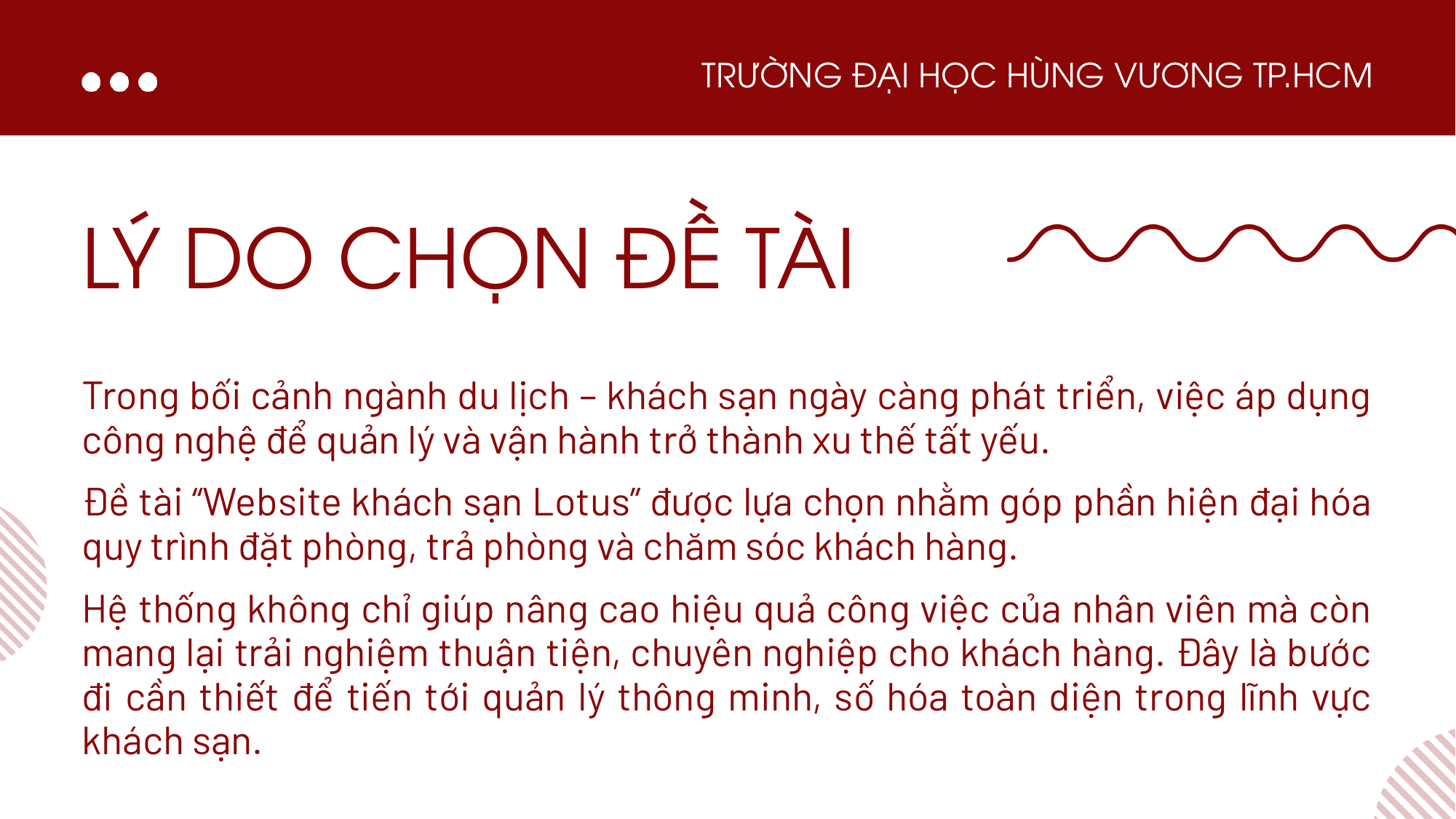

TRƯỜNG ĐẠI HỌC HÙNG VƯƠNG TP.HCM

LÝ DO CHỌN ĐỀ TÀI

Trong bối cảnh ngành du lịch – khách sạn ngày càng phát triển, việc áp dụng công nghệ để quản lý và vận hành trở thành xu thế tất yếu.
Đề tài “Website khách sạn Lotus” được lựa chọn nhằm góp phần hiện đại hóa quy trình đặt phòng, trả phòng và chăm sóc khách hàng.
Hệ thống không chỉ giúp nâng cao hiệu quả công việc của nhân viên mà còn mang lại trải nghiệm thuận tiện, chuyên nghiệp cho khách hàng. Đây là bước đi cần thiết để tiến tới quản lý thông minh, số hóa toàn diện trong lĩnh vực khách sạn.